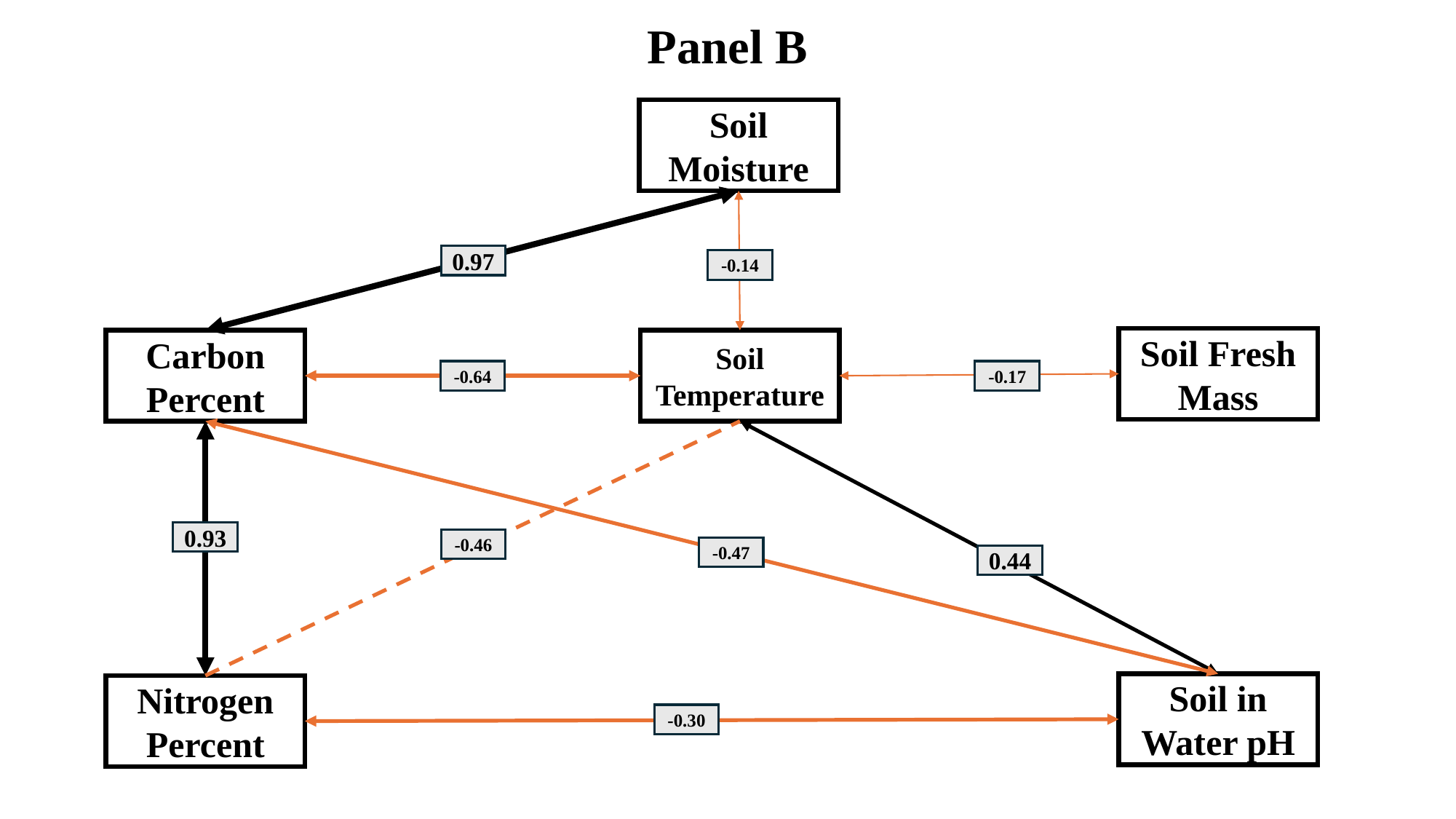

Panel A
Specific Conductance
Dissolved Oxygen Saturation
-0.03
0.74
-0.12
Dissolved Oxygen
0.48
Cell Density
-0.68
0.01
Water Temperature
0.82
0.12
0.08
Total Cell Count
Cell Count Sample Volume
0.01
Panel B
Soil Moisture
0.97
-0.14
Soil Fresh Mass
Soil Temperature
Carbon Percent
-0.64
-0.17
0.93
-0.46
-0.47
0.44
Soil in Water pH
Nitrogen Percent
-0.30